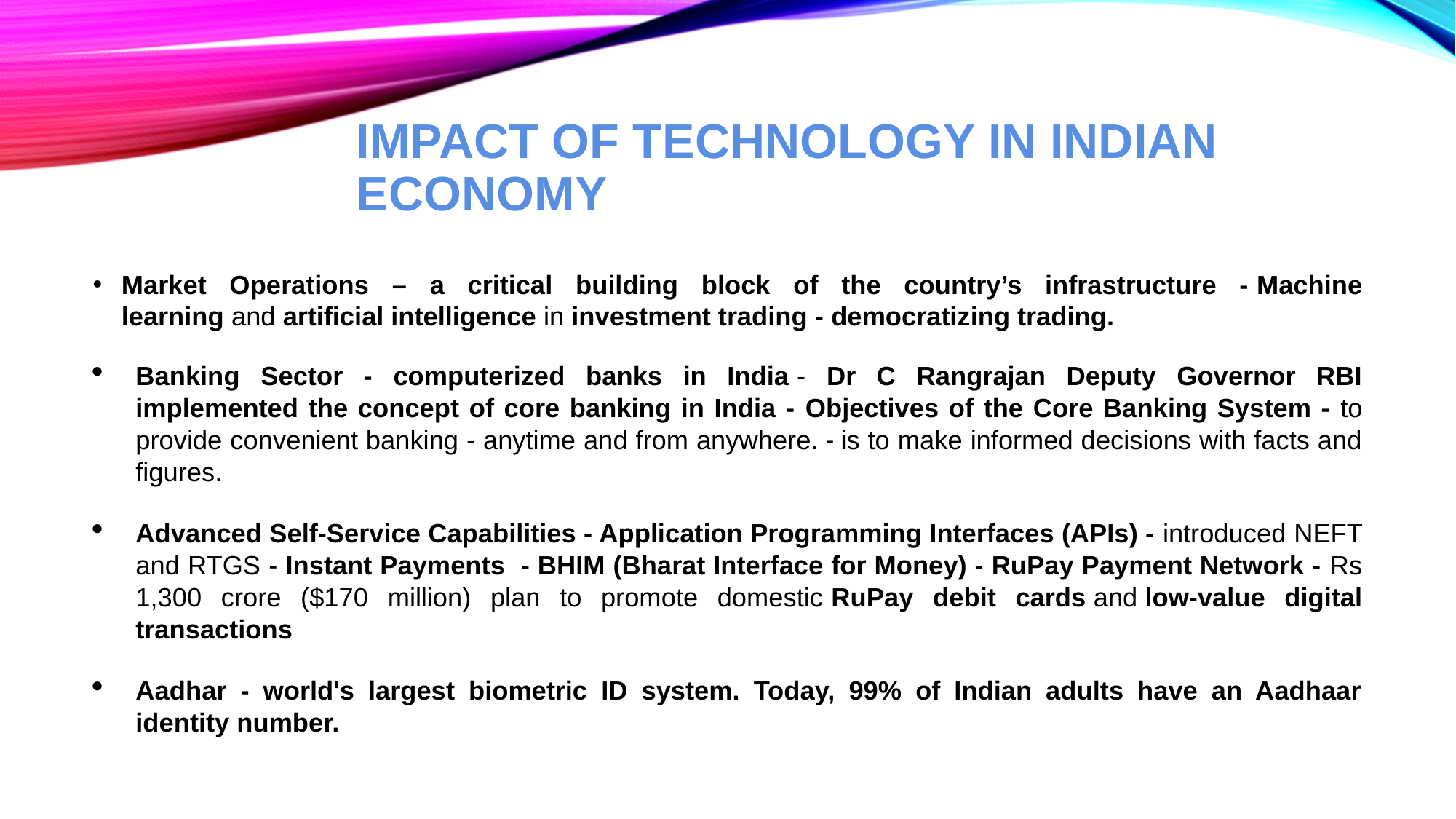

# Impact of Technology in Indian Economy
Market Operations – a critical building block of the country’s infrastructure - Machine learning and artificial intelligence in investment trading - democratizing trading.
Banking Sector - computerized banks in India - Dr C Rangrajan Deputy Governor RBI implemented the concept of core banking in India - Objectives of the Core Banking System - to provide convenient banking - anytime and from anywhere. - is to make informed decisions with facts and figures.
Advanced Self-Service Capabilities - Application Programming Interfaces (APIs) - introduced NEFT and RTGS - Instant Payments  - BHIM (Bharat Interface for Money) - RuPay Payment Network - Rs 1,300 crore ($170 million) plan to promote domestic RuPay debit cards and low-value digital transactions
Aadhar - world's largest biometric ID system. Today, 99% of Indian adults have an Aadhaar identity number.